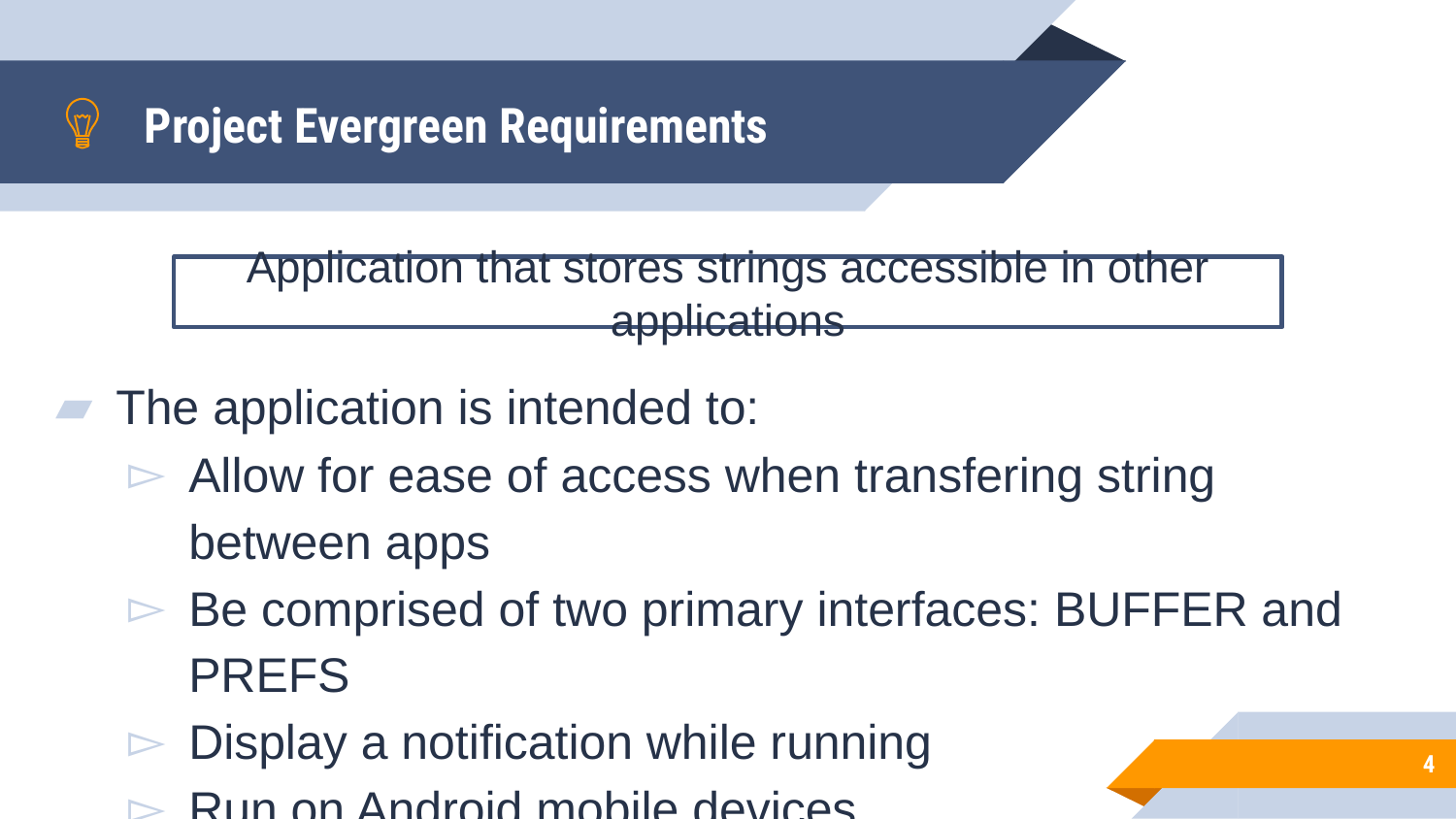

# Project Evergreen Requirements

Application that stores strings accessible in other applications
The application is intended to:
Allow for ease of access when transfering string between apps
Be comprised of two primary interfaces: BUFFER and PREFS
Display a notification while running
Run on Android mobile devices
4